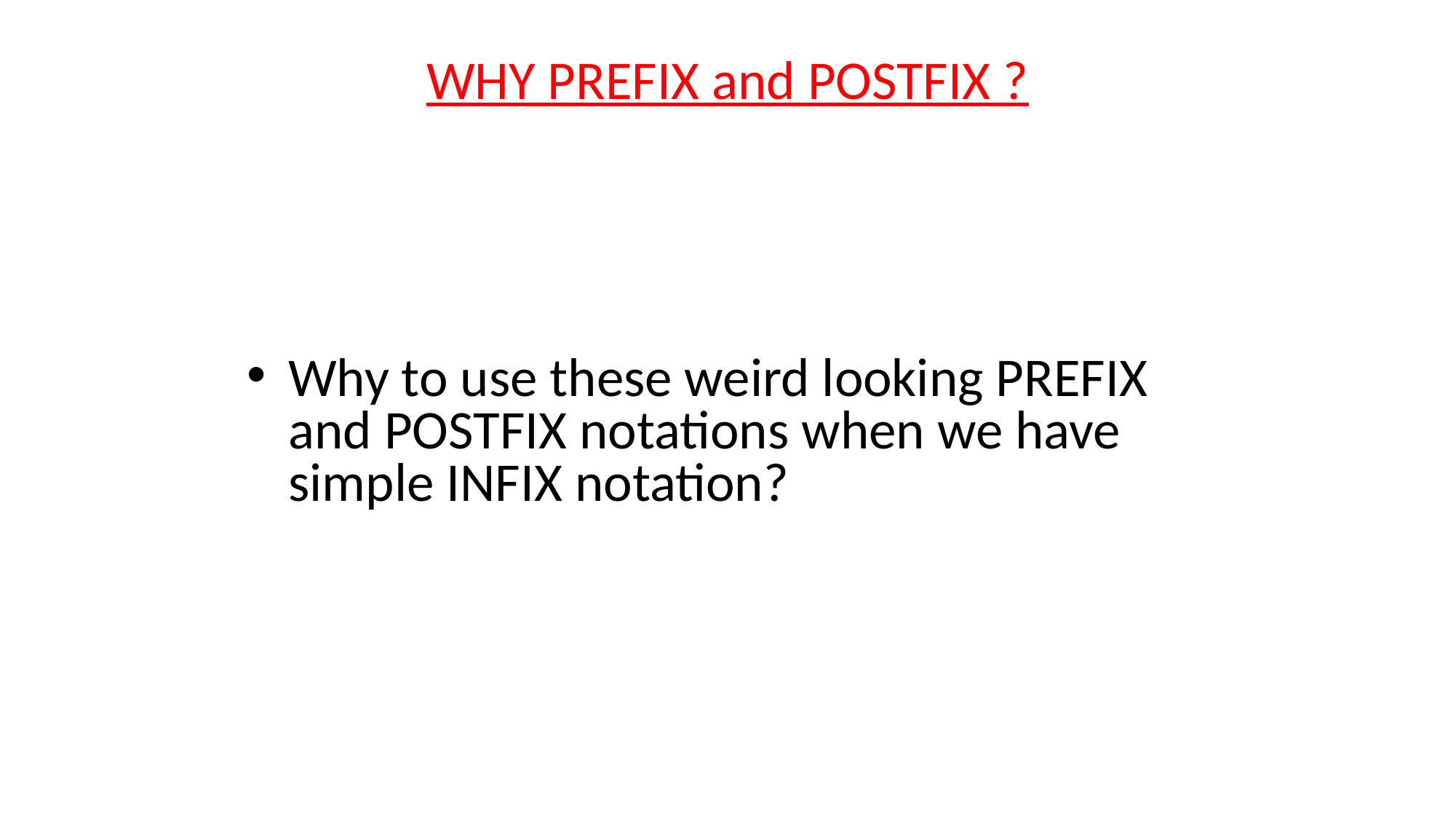

# WHY PREFIX and POSTFIX ?

Why to use these weird looking PREFIX and POSTFIX notations when we have simple INFIX notation?